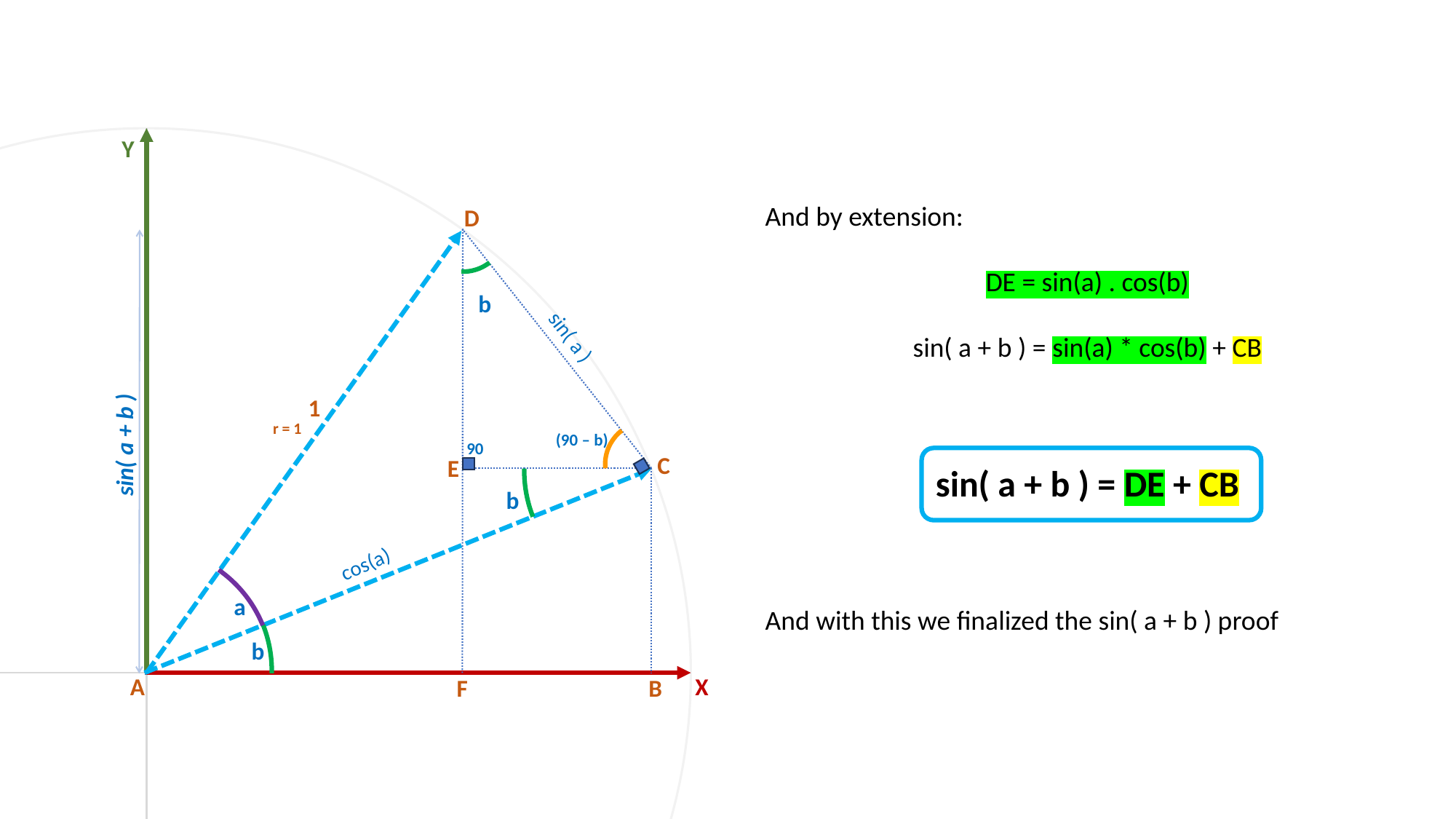

Y

And by extension:
DE = sin(a) . cos(b)

sin( a + b ) = sin(a) * cos(b) + CB

sin( a + b ) = DE + CB

And with this we finalized the sin( a + b ) proof
D
b
sin( a )

1
r = 1
sin( a + b )

(90 – b)
90
C
E

b
cos(a)

a
b
A
X
F
B